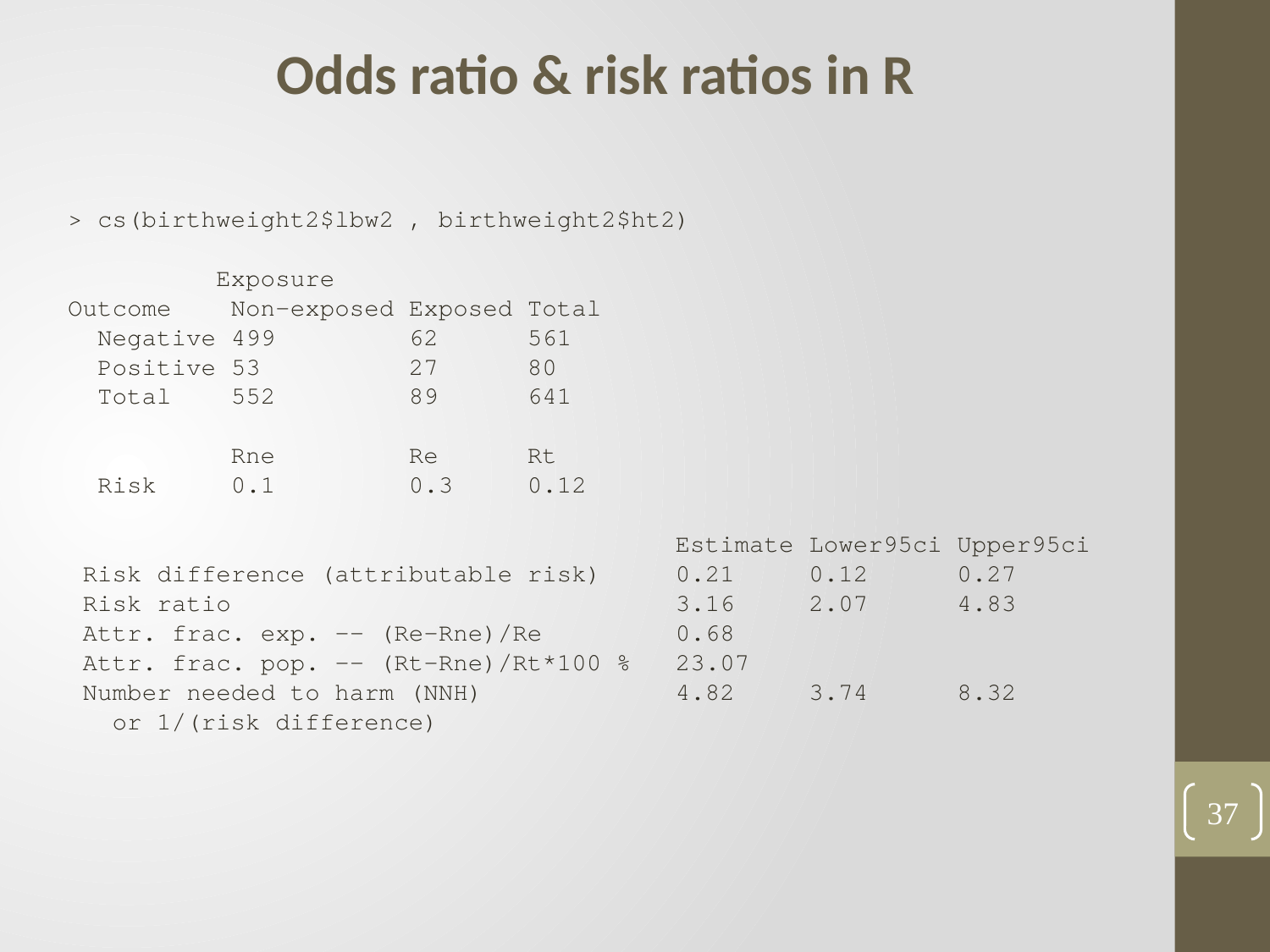

Odds ratio & risk ratios in R
> cs(birthweight2$lbw2 , birthweight2$ht2)

          Exposure
Outcome    Non-exposed Exposed Total
  Negative 499         62      561
  Positive 53          27      80
  Total    552         89      641

           Rne         Re      Rt
  Risk     0.1         0.3     0.12

                                         Estimate Lower95ci Upper95ci
 Risk difference (attributable risk)     0.21     0.12      0.27
 Risk ratio                              3.16     2.07      4.83
 Attr. frac. exp. -- (Re-Rne)/Re         0.68
 Attr. frac. pop. -- (Rt-Rne)/Rt*100 %   23.07
 Number needed to harm (NNH)             4.82     3.74      8.32
   or 1/(risk difference)

37